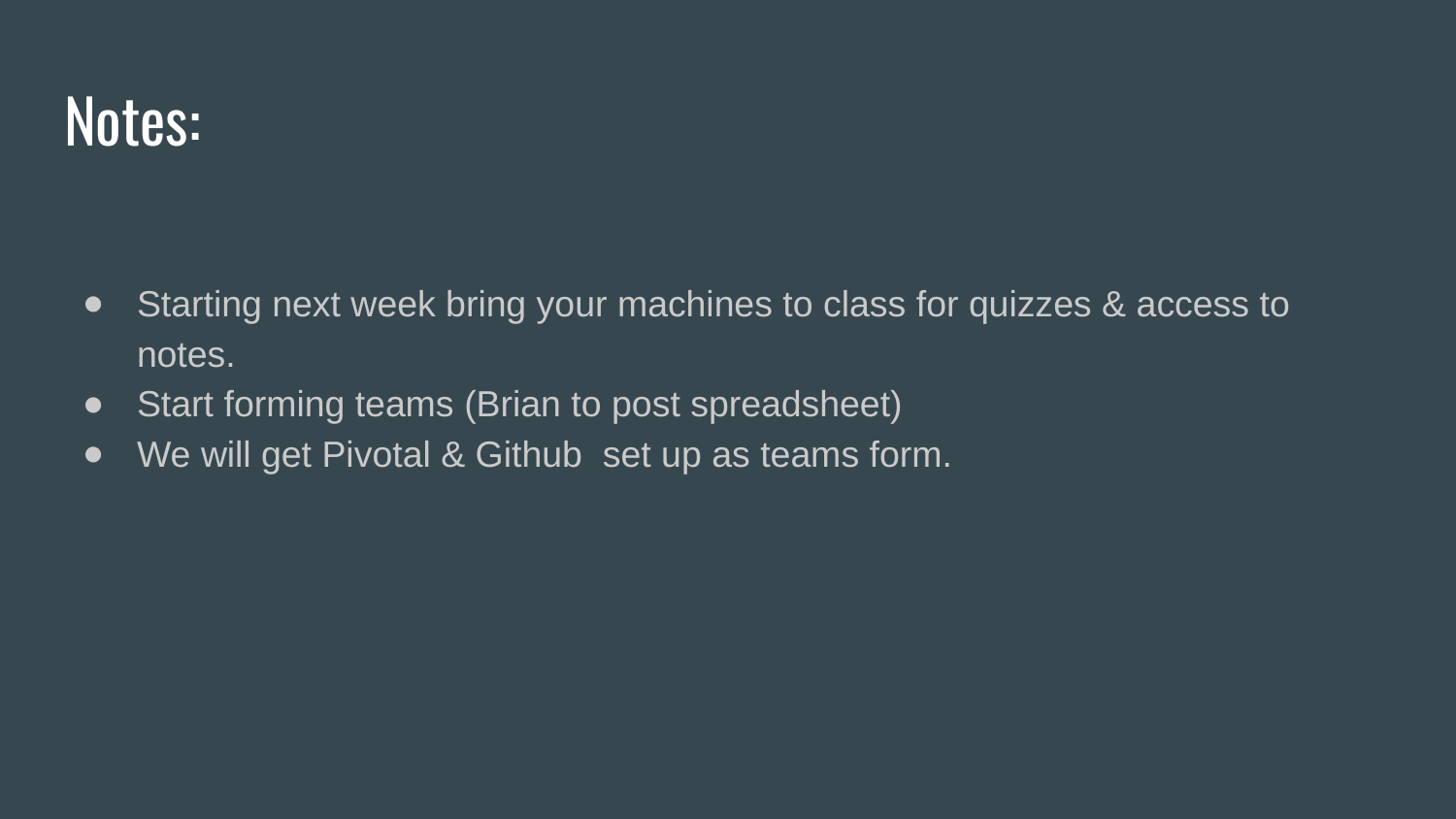

# Notes:

Starting next week bring your machines to class for quizzes & access to notes.
Start forming teams (Brian to post spreadsheet)
We will get Pivotal & Github  set up as teams form.